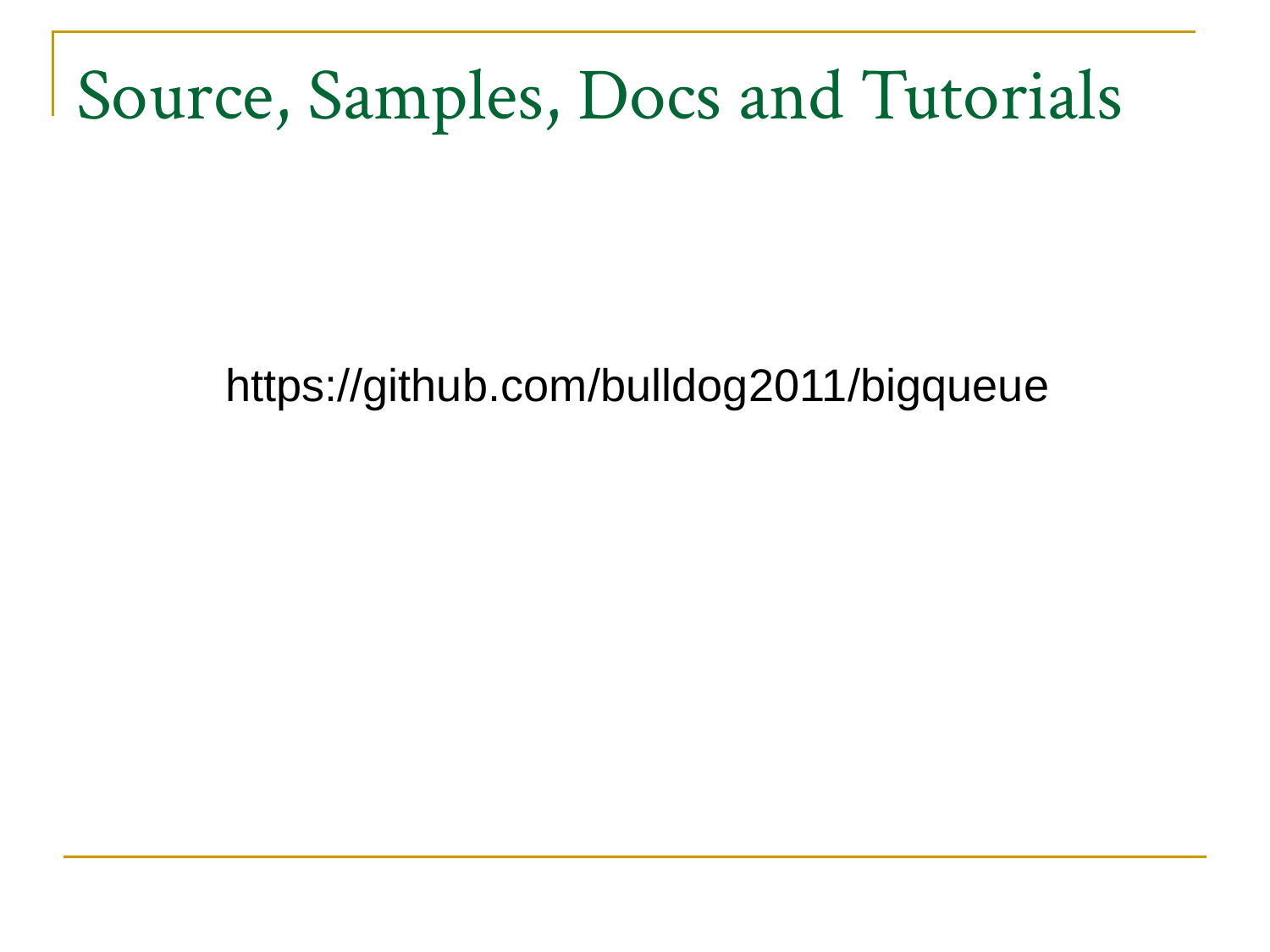

# Source, Samples, Docs and Tutorials
https://github.com/bulldog2011/bigqueue